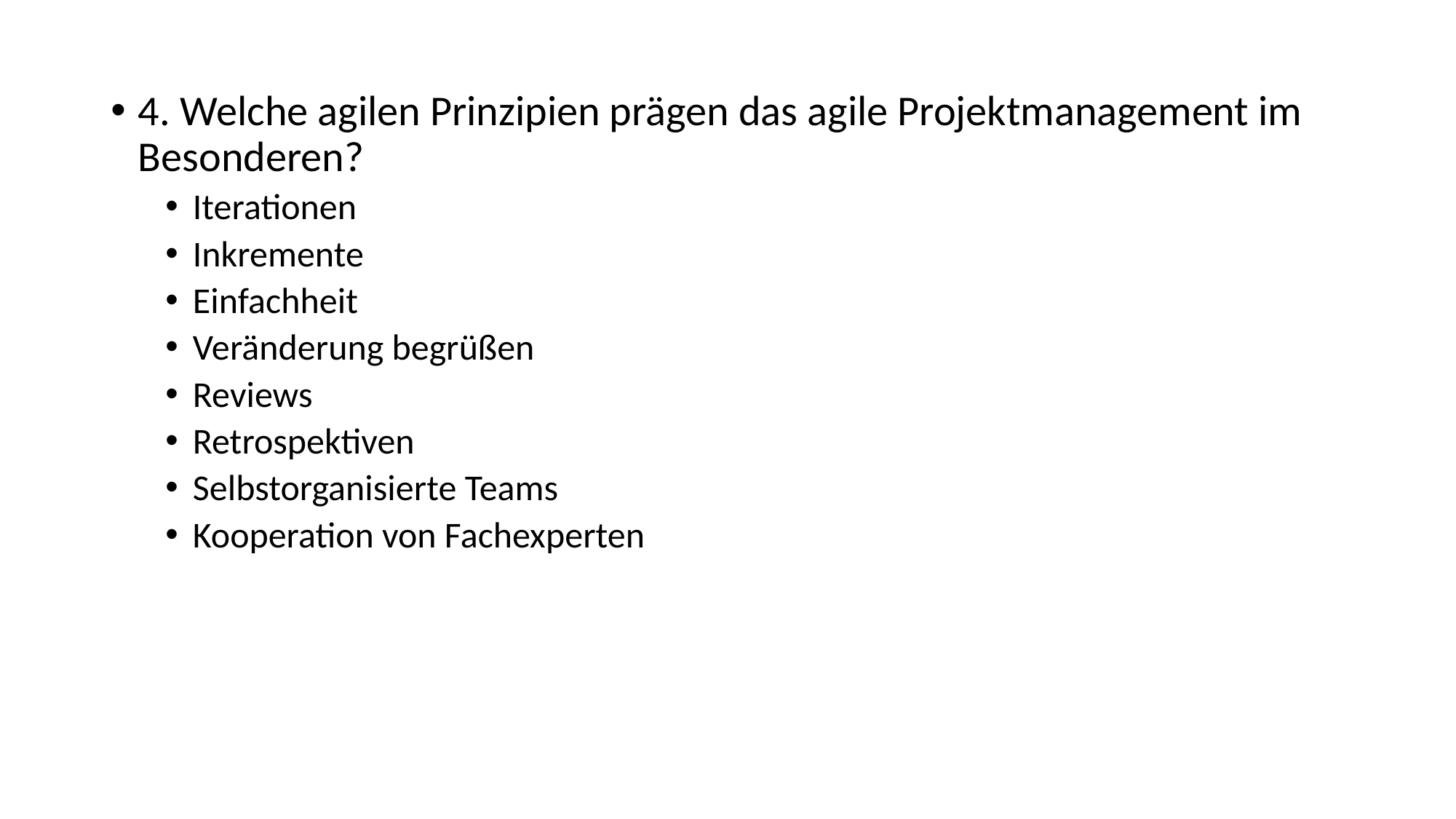

4. Welche agilen Prinzipien prägen das agile Projektmanagement im Besonderen?
Iterationen
Inkremente
Einfachheit
Veränderung begrüßen
Reviews
Retrospektiven
Selbstorganisierte Teams
Kooperation von Fachexperten